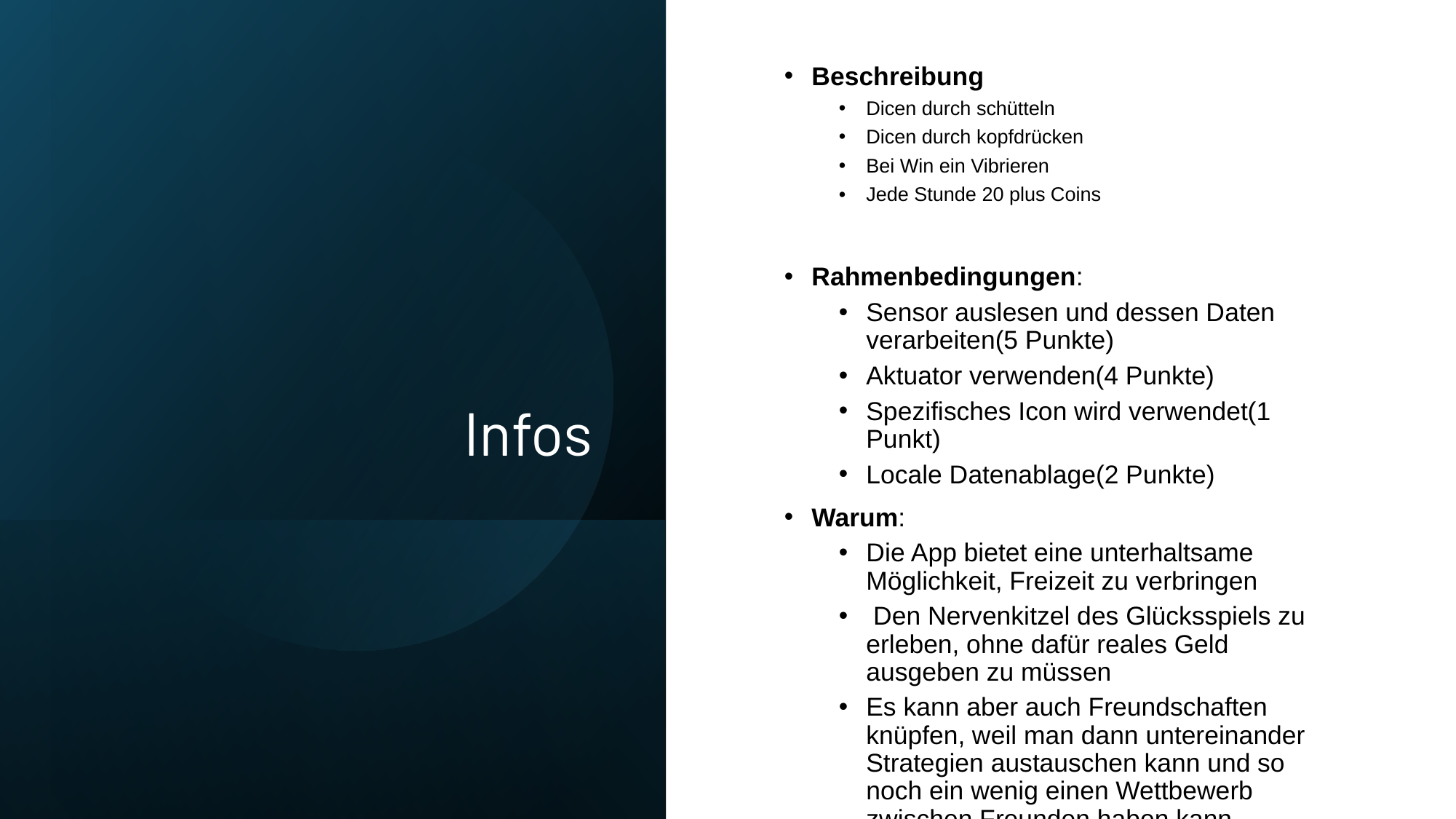

Beschreibung
Dicen durch schütteln
Dicen durch kopfdrücken
Bei Win ein Vibrieren
Jede Stunde 20 plus Coins

Rahmenbedingungen:
Sensor auslesen und dessen Daten verarbeiten(5 Punkte)
Aktuator verwenden(4 Punkte)
Spezifisches Icon wird verwendet(1 Punkt)
Locale Datenablage(2 Punkte)
Warum:
Die App bietet eine unterhaltsame Möglichkeit, Freizeit zu verbringen
 Den Nervenkitzel des Glücksspiels zu erleben, ohne dafür reales Geld ausgeben zu müssen
Es kann aber auch Freundschaften knüpfen, weil man dann untereinander Strategien austauschen kann und so noch ein wenig einen Wettbewerb zwischen Freunden haben kann.

# Infos